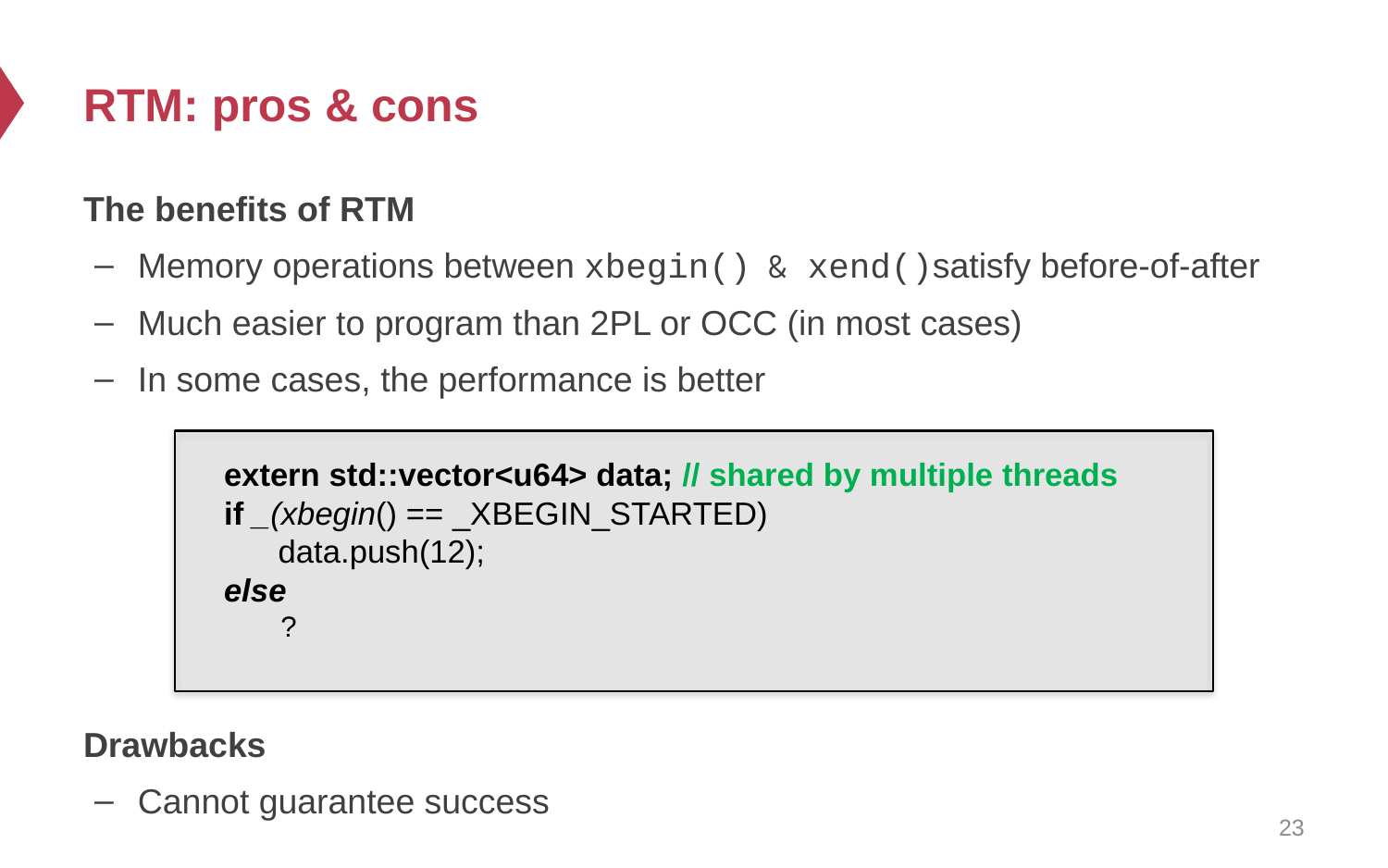

# RTM: pros & cons
The benefits of RTM
Memory operations between xbegin() & xend()satisfy before-of-after
Much easier to program than 2PL or OCC (in most cases)
In some cases, the performance is better

Drawbacks
Cannot guarantee success

extern std::vector<u64> data; // shared by multiple threads
if _(xbegin() == _XBEGIN_STARTED)
      data.push(12);
else
       ?
23